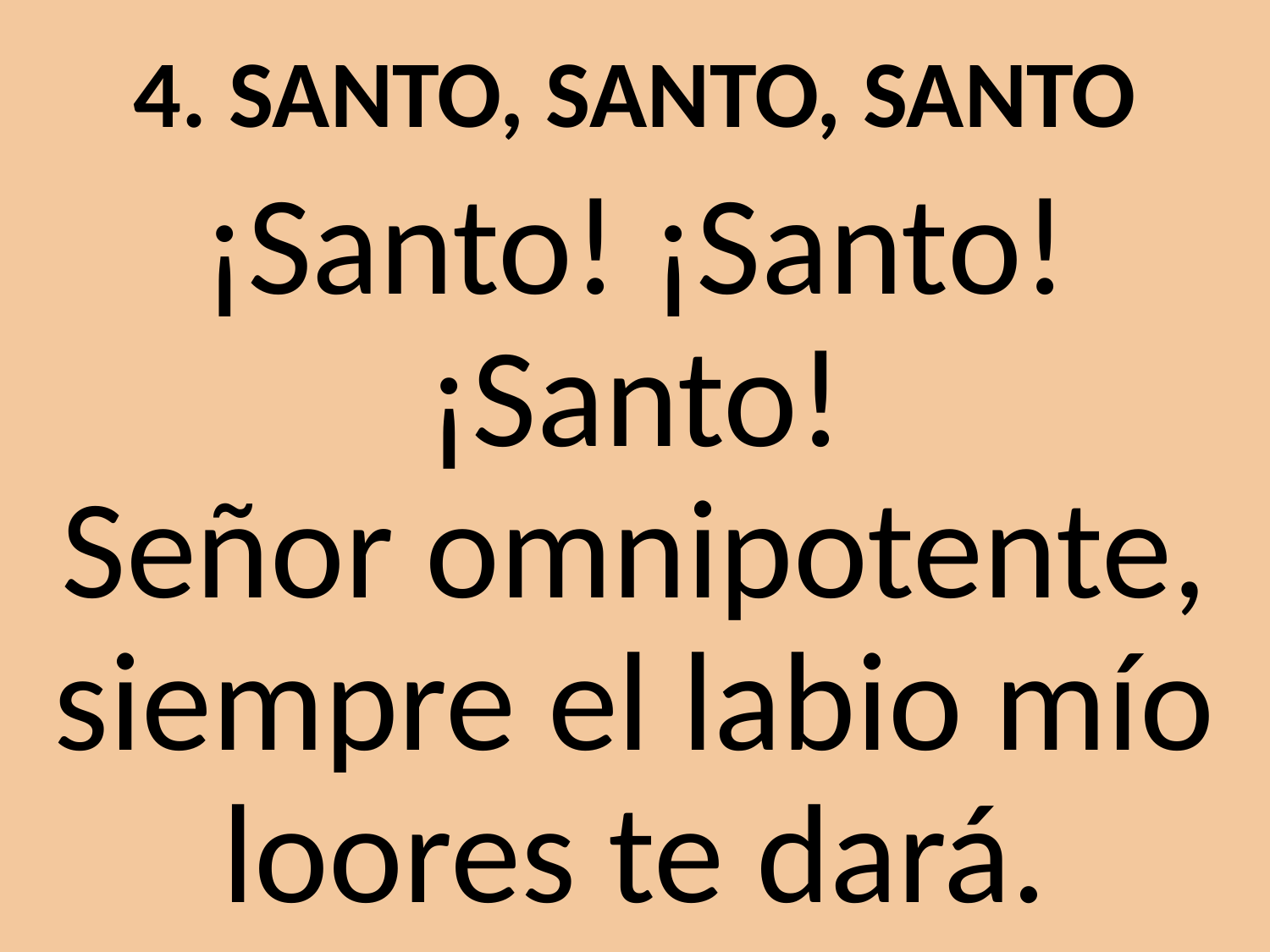

# 4. SANTO, SANTO, SANTO
¡Santo! ¡Santo! ¡Santo!
Señor omnipotente,
siempre el labio mío loores te dará.